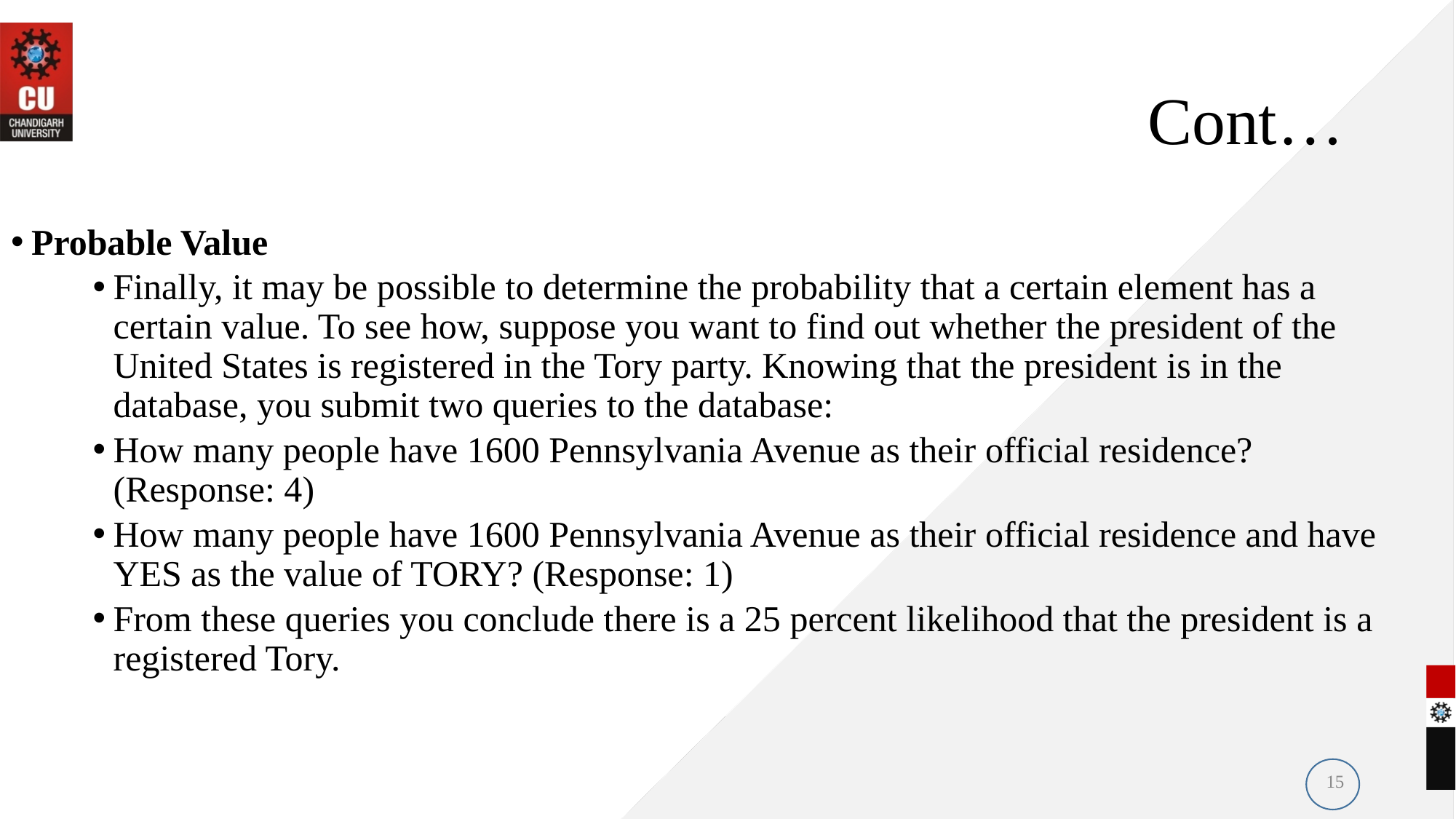

# Cont…
Probable Value
Finally, it may be possible to determine the probability that a certain element has a certain value. To see how, suppose you want to find out whether the president of the United States is registered in the Tory party. Knowing that the president is in the database, you submit two queries to the database:
How many people have 1600 Pennsylvania Avenue as their official residence? (Response: 4)
How many people have 1600 Pennsylvania Avenue as their official residence and have YES as the value of TORY? (Response: 1)
From these queries you conclude there is a 25 percent likelihood that the president is a registered Tory.

15